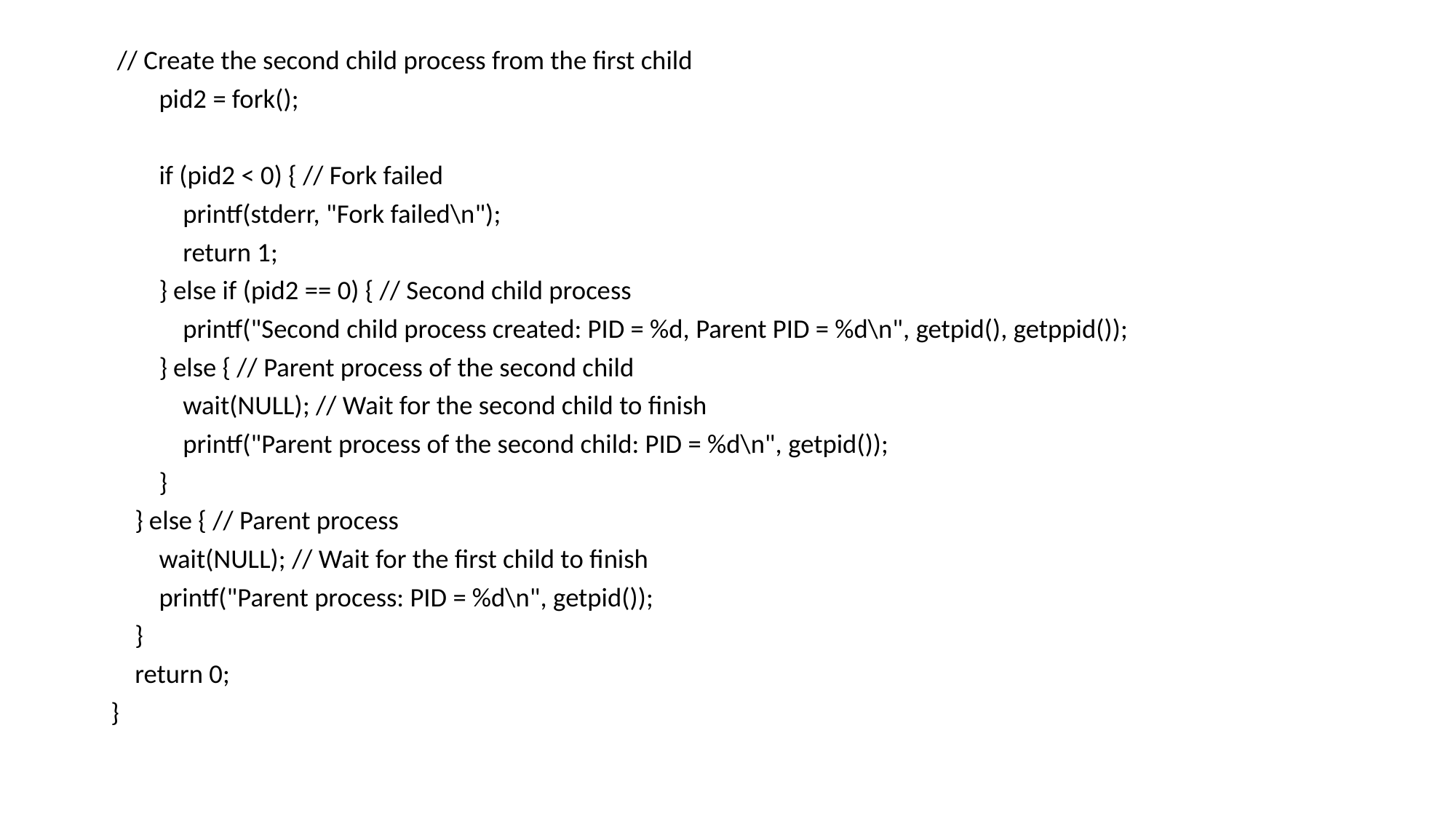

// Create the second child process from the first child
        pid2 = fork();

        if (pid2 < 0) { // Fork failed
            printf(stderr, "Fork failed\n");
            return 1;
        } else if (pid2 == 0) { // Second child process
            printf("Second child process created: PID = %d, Parent PID = %d\n", getpid(), getppid());
        } else { // Parent process of the second child
            wait(NULL); // Wait for the second child to finish
            printf("Parent process of the second child: PID = %d\n", getpid());
        }
    } else { // Parent process
        wait(NULL); // Wait for the first child to finish
        printf("Parent process: PID = %d\n", getpid());
    }
    return 0;
}